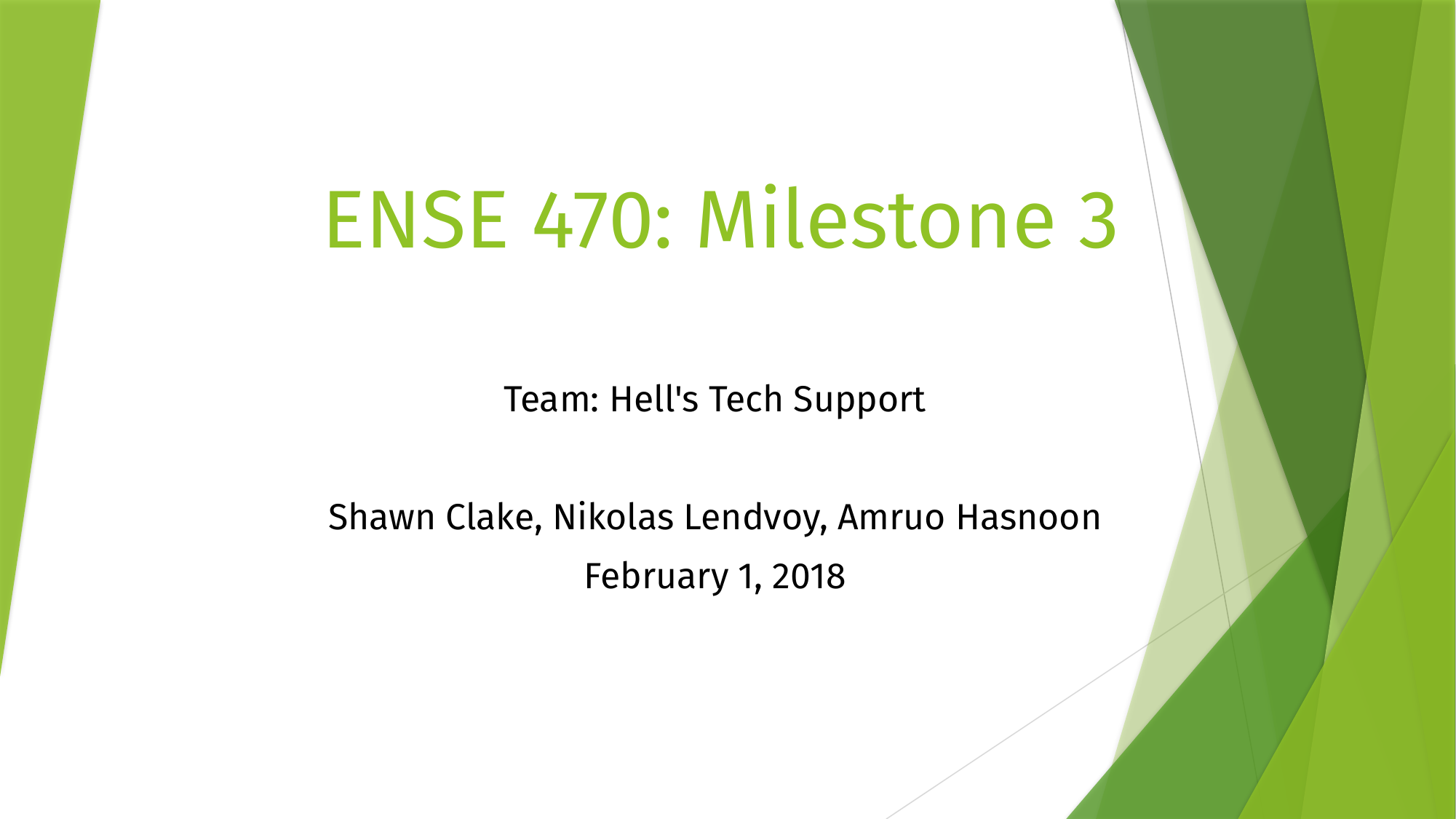

# ENSE 470: Milestone 3
Team: Hell's Tech Support

Shawn Clake, Nikolas Lendvoy, Amruo Hasnoon
February 1, 2018